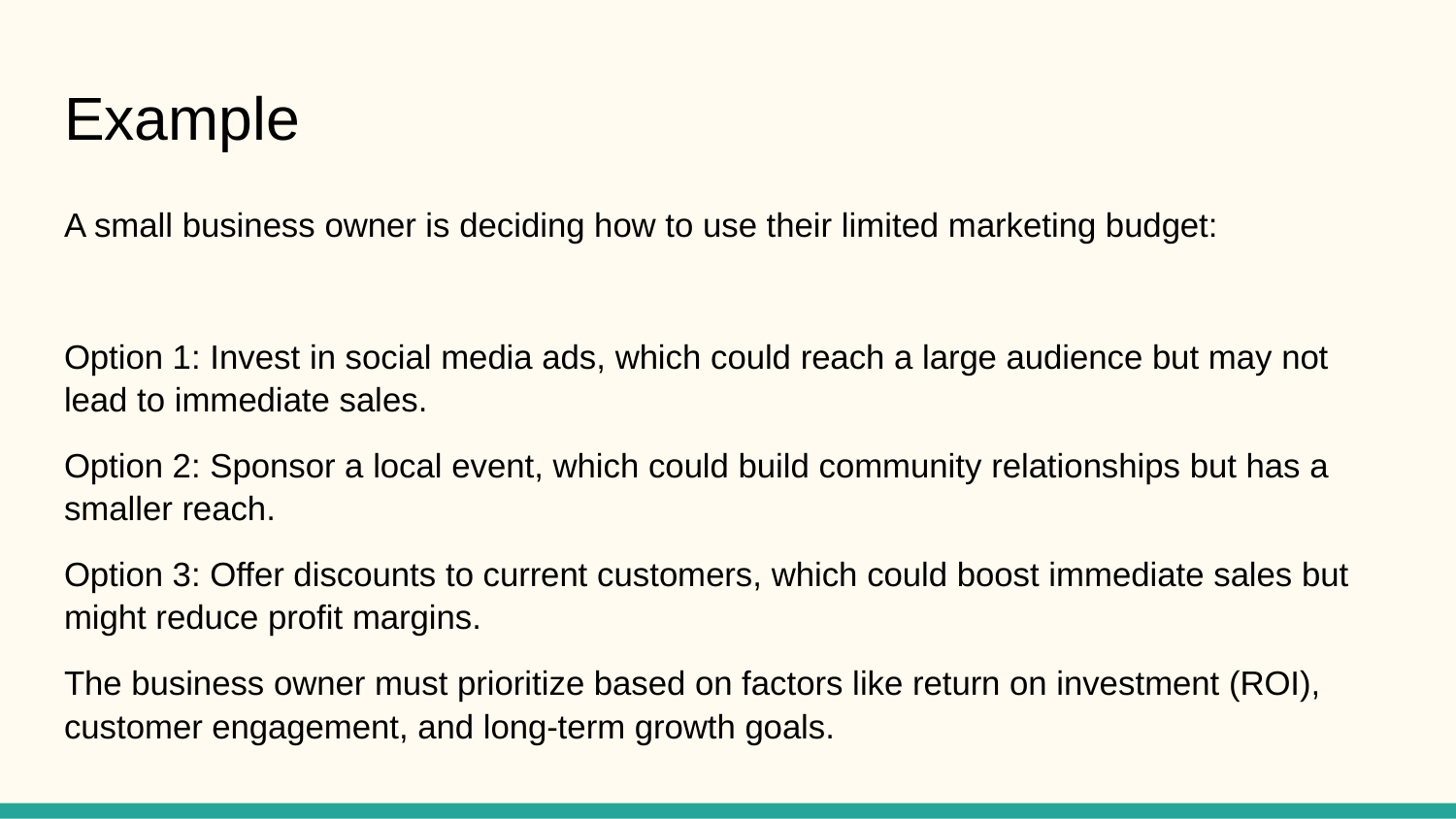

# Example
A small business owner is deciding how to use their limited marketing budget:

Option 1: Invest in social media ads, which could reach a large audience but may not lead to immediate sales.
Option 2: Sponsor a local event, which could build community relationships but has a smaller reach.
Option 3: Offer discounts to current customers, which could boost immediate sales but might reduce profit margins.
The business owner must prioritize based on factors like return on investment (ROI), customer engagement, and long-term growth goals.